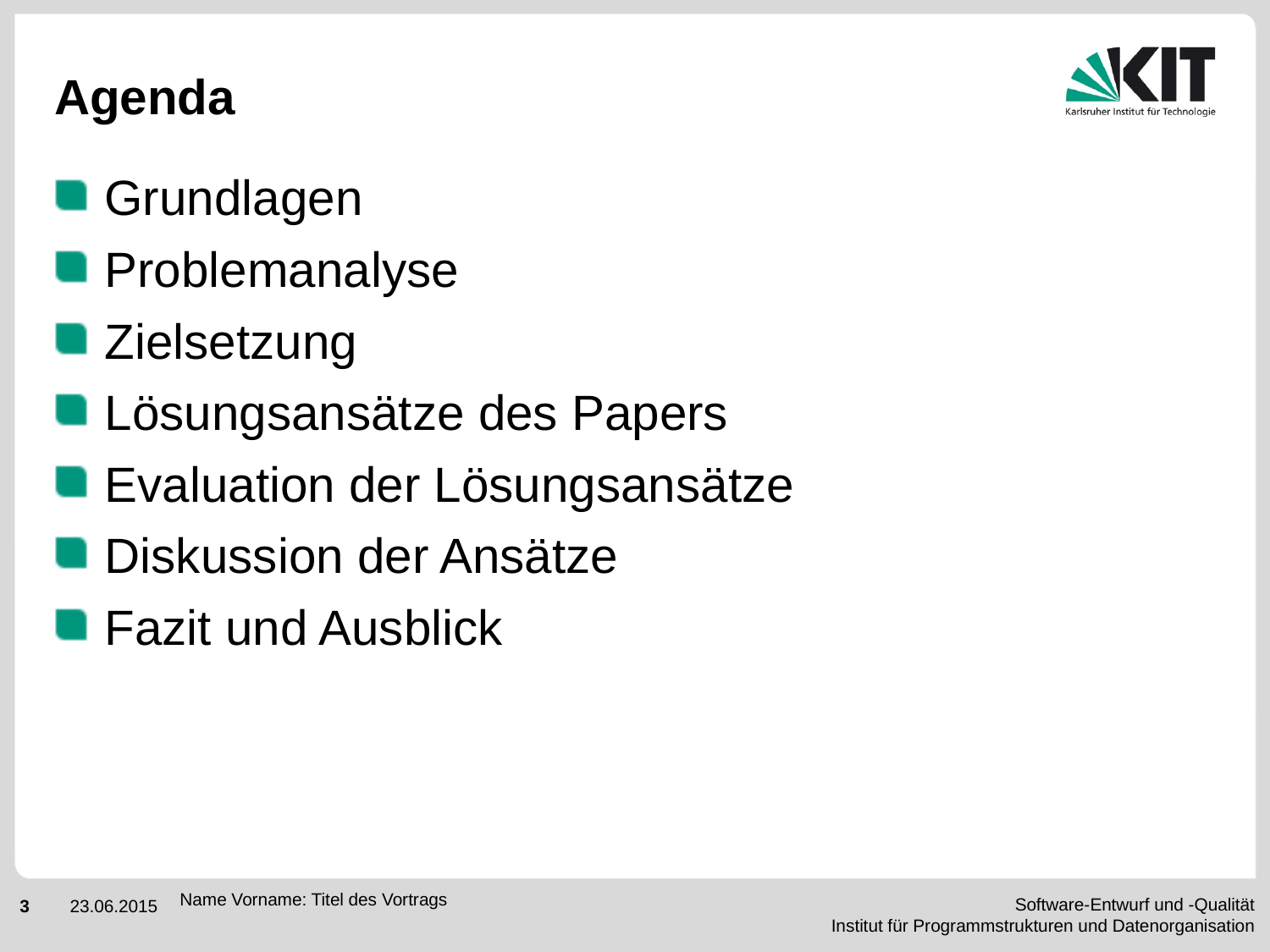

# Agenda
Grundlagen
Problemanalyse
Zielsetzung
Lösungsansätze des Papers
Evaluation der Lösungsansätze
Diskussion der Ansätze
Fazit und Ausblick
Name Vorname: Titel des Vortrags